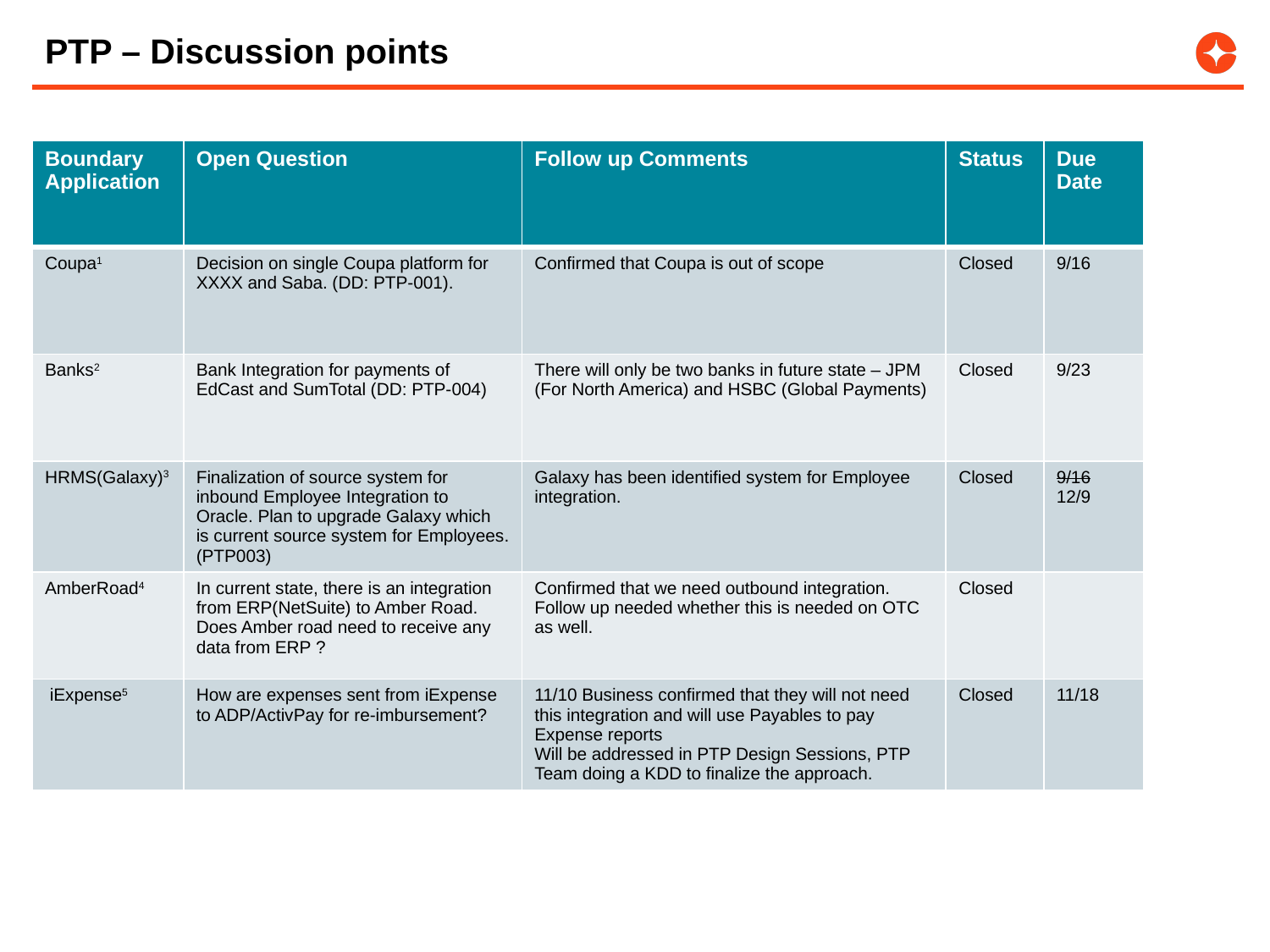

# PTP – Discussion points
| Boundary Application | Open Question | Follow up Comments | Status | Due Date |
| --- | --- | --- | --- | --- |
| Coupa1 | Decision on single Coupa platform for XXXX and Saba.​ (DD: PTP-001). | Confirmed that Coupa is out of scope | Closed | 9/16 |
| Banks2 | Bank Integration for payments of EdCast and SumTotal (DD: PTP-004) | There will only be two banks in future state – JPM (For North America) and HSBC (Global Payments) | Closed | 9/23 |
| HRMS(Galaxy)3 | Finalization of source system for inbound Employee Integration to Oracle. Plan to upgrade Galaxy which is current source system for Employees.​​ (PTP003) | Galaxy has been identified system for Employee integration. | Closed | 9/16 12/9 |
| AmberRoad4 | In current state, there is an integration from ERP(NetSuite) to Amber Road.  Does Amber road need to receive any data from ERP ? | Confirmed that we need outbound integration. Follow up needed whether this is needed on OTC as well. | Closed |  |
| iExpense5 | How are expenses sent from iExpense to ADP/ActivPay for re-imbursement? | 11/10 Business confirmed that they will not need this integration and will use Payables to pay Expense reports Will be addressed in PTP Design Sessions, PTP Team doing a KDD to finalize the approach. | Closed | 11/18 |